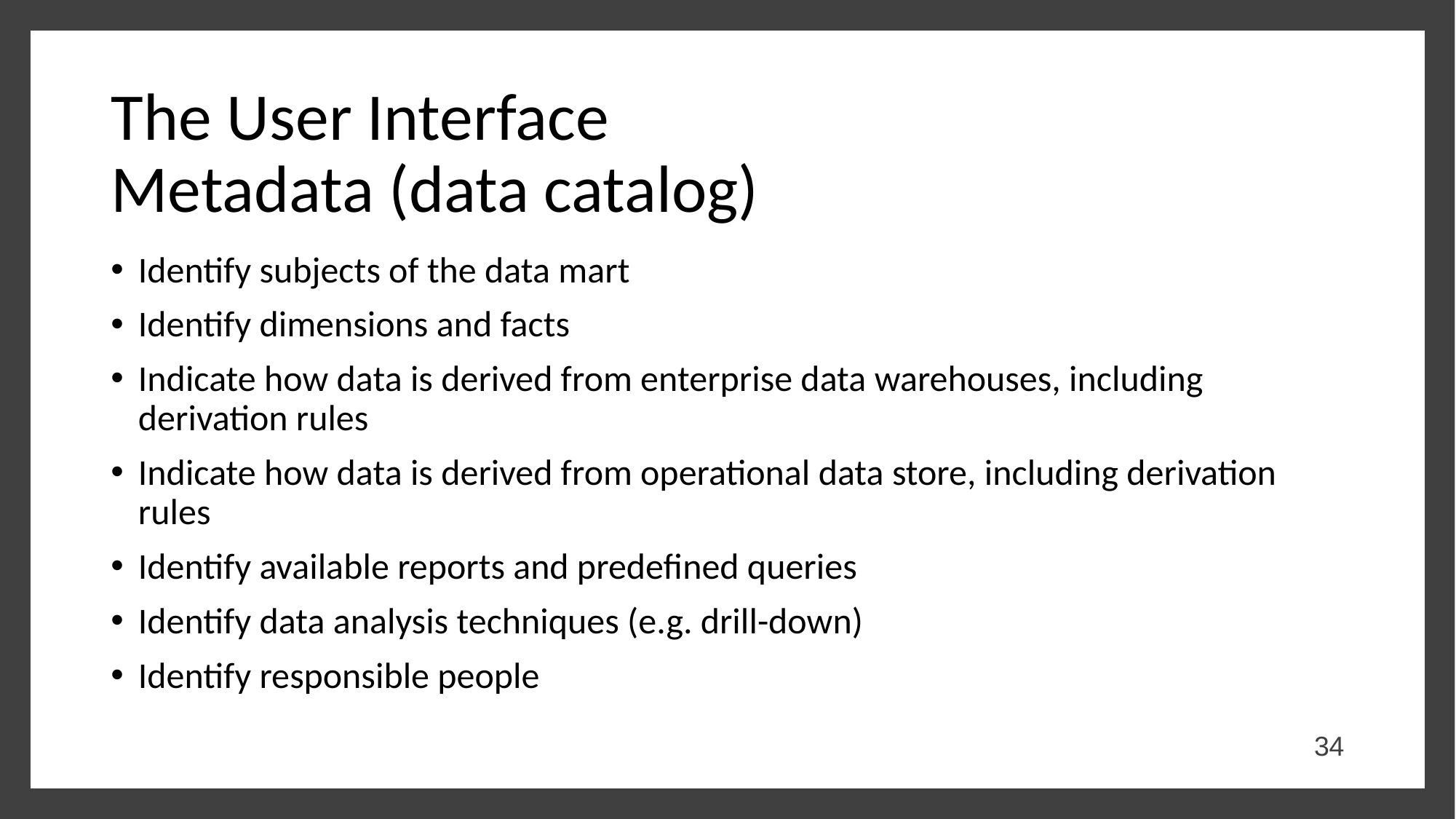

# The User Interface Metadata (data catalog)
Identify subjects of the data mart
Identify dimensions and facts
Indicate how data is derived from enterprise data warehouses, including derivation rules
Indicate how data is derived from operational data store, including derivation rules
Identify available reports and predefined queries
Identify data analysis techniques (e.g. drill-down)
Identify responsible people

34